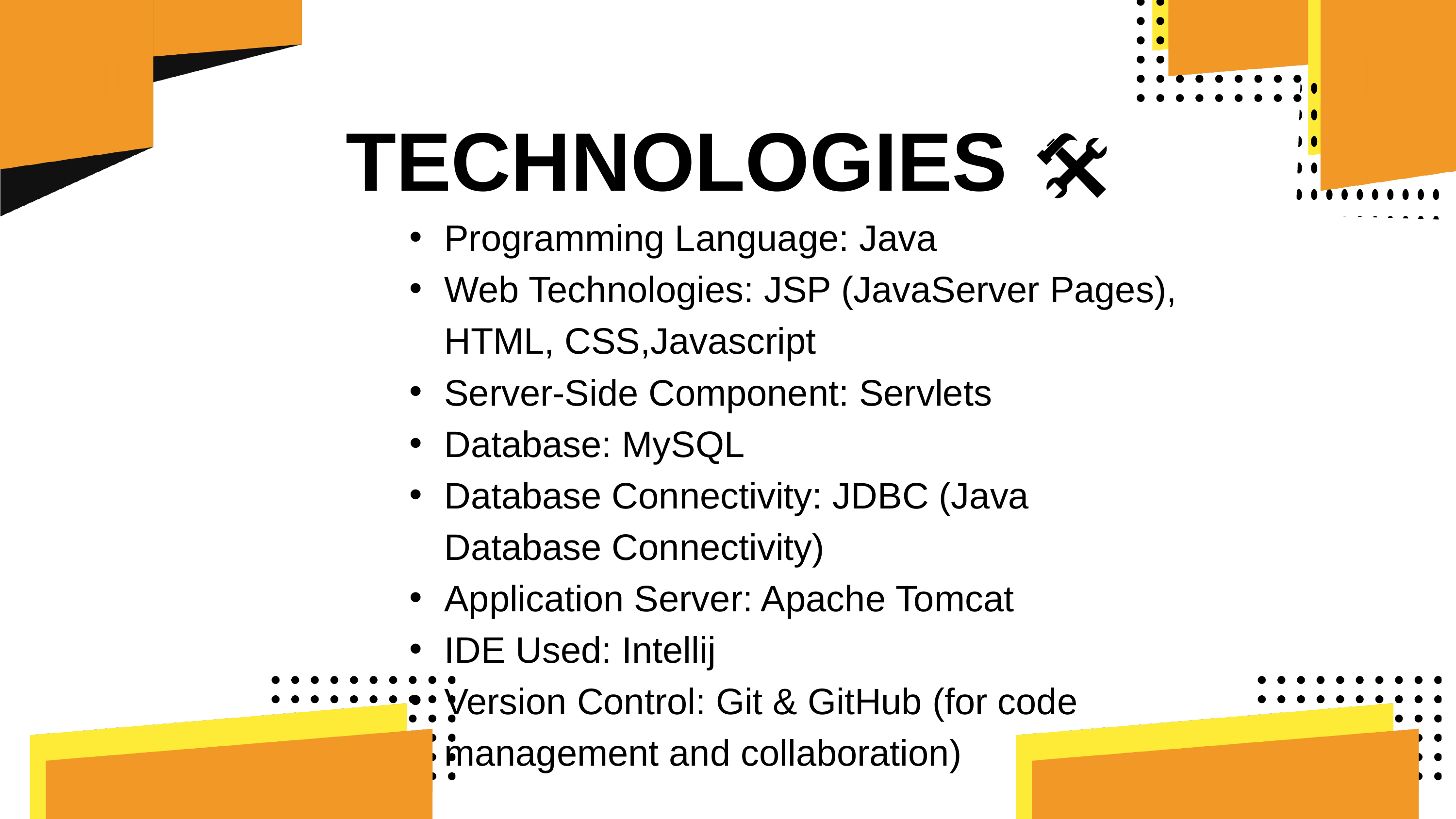

TECHNOLOGIES 🛠️
Programming Language: Java
Web Technologies: JSP (JavaServer Pages), HTML, CSS,Javascript
Server-Side Component: Servlets
Database: MySQL
Database Connectivity: JDBC (Java Database Connectivity)
Application Server: Apache Tomcat
IDE Used: Intellij
Version Control: Git & GitHub (for code management and collaboration)